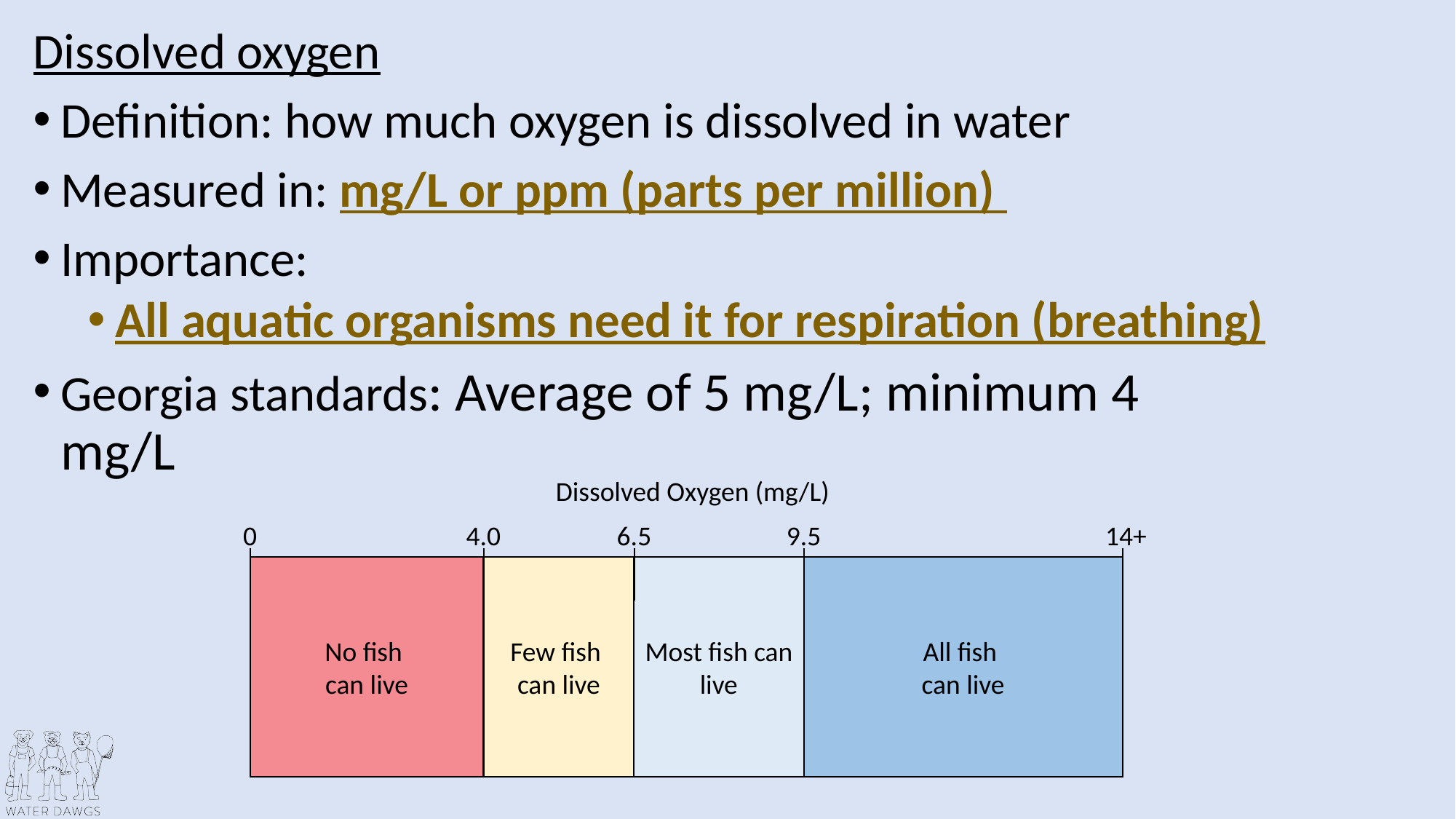

Dissolved oxygen
Definition: how much oxygen is dissolved in water
Measured in: mg/L or ppm (parts per million)
Importance:
All aquatic organisms need it for respiration (breathing)
Georgia standards: Average of 5 mg/L; minimum 4 mg/L
Dissolved Oxygen (mg/L)
0
4.0
6.5
9.5
14+
All fish
can live
No fish
can live
Few fish
can live
Most fish can live